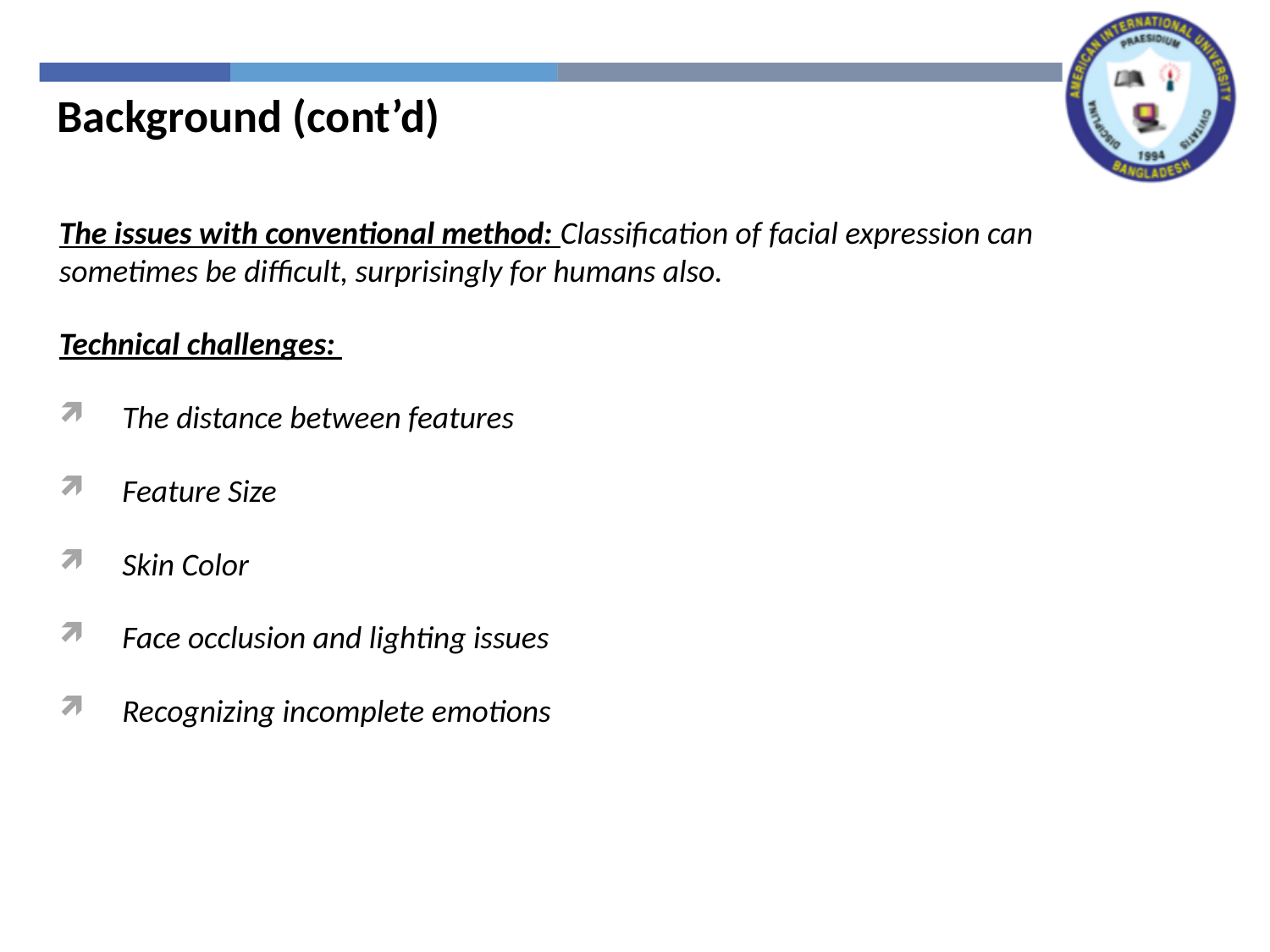

Background (cont’d)

The issues with conventional method: Classification of facial expression can sometimes be difficult, surprisingly for humans also.
Technical challenges:
The distance between features
Feature Size
Skin Color
Face occlusion and lighting issues
Recognizing incomplete emotions